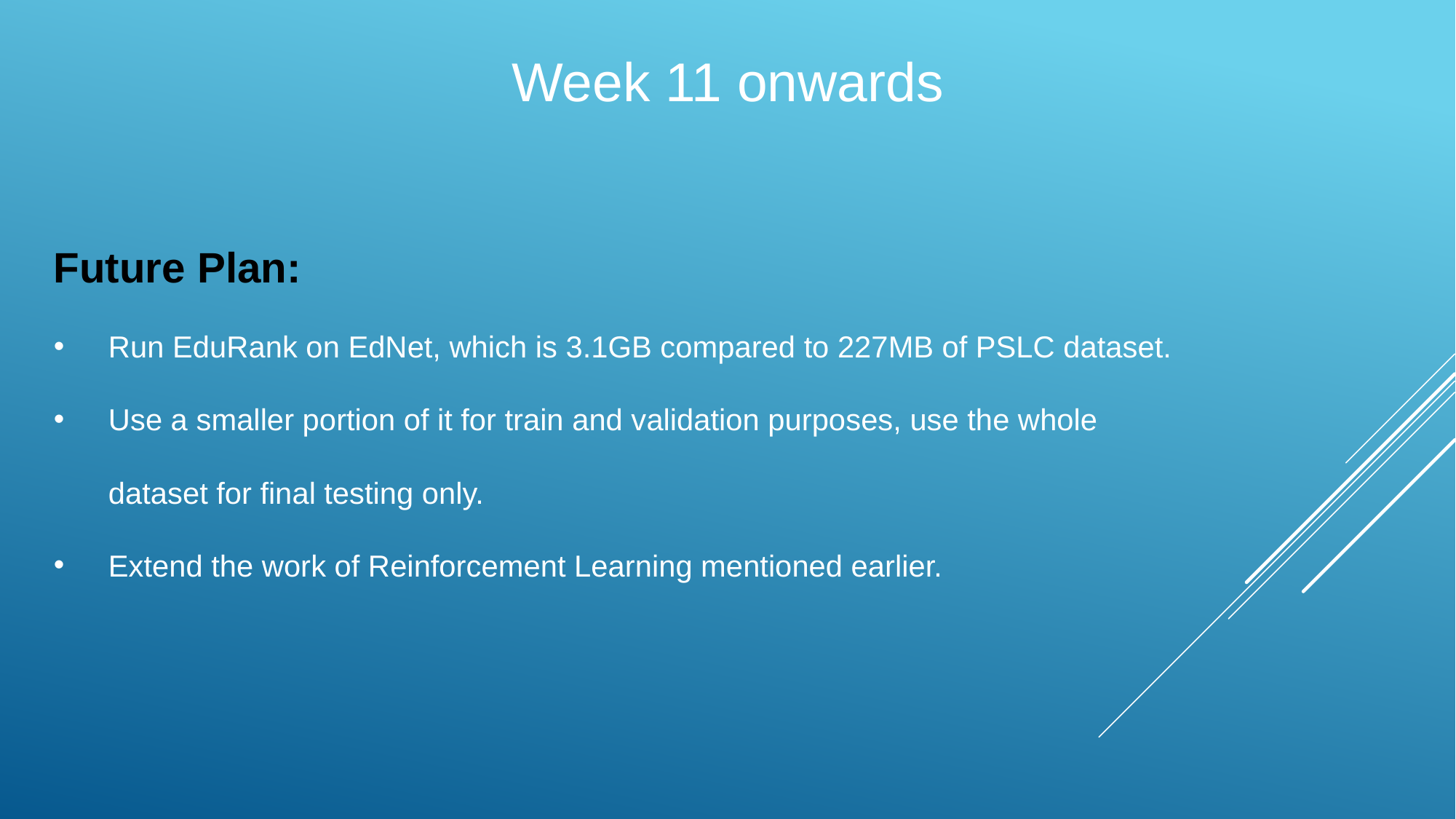

Week 11 onwards
Future Plan:
Run EduRank on EdNet, which is 3.1GB compared to 227MB of PSLC dataset.
Use a smaller portion of it for train and validation purposes, use the whole dataset for final testing only.
Extend the work of Reinforcement Learning mentioned earlier.